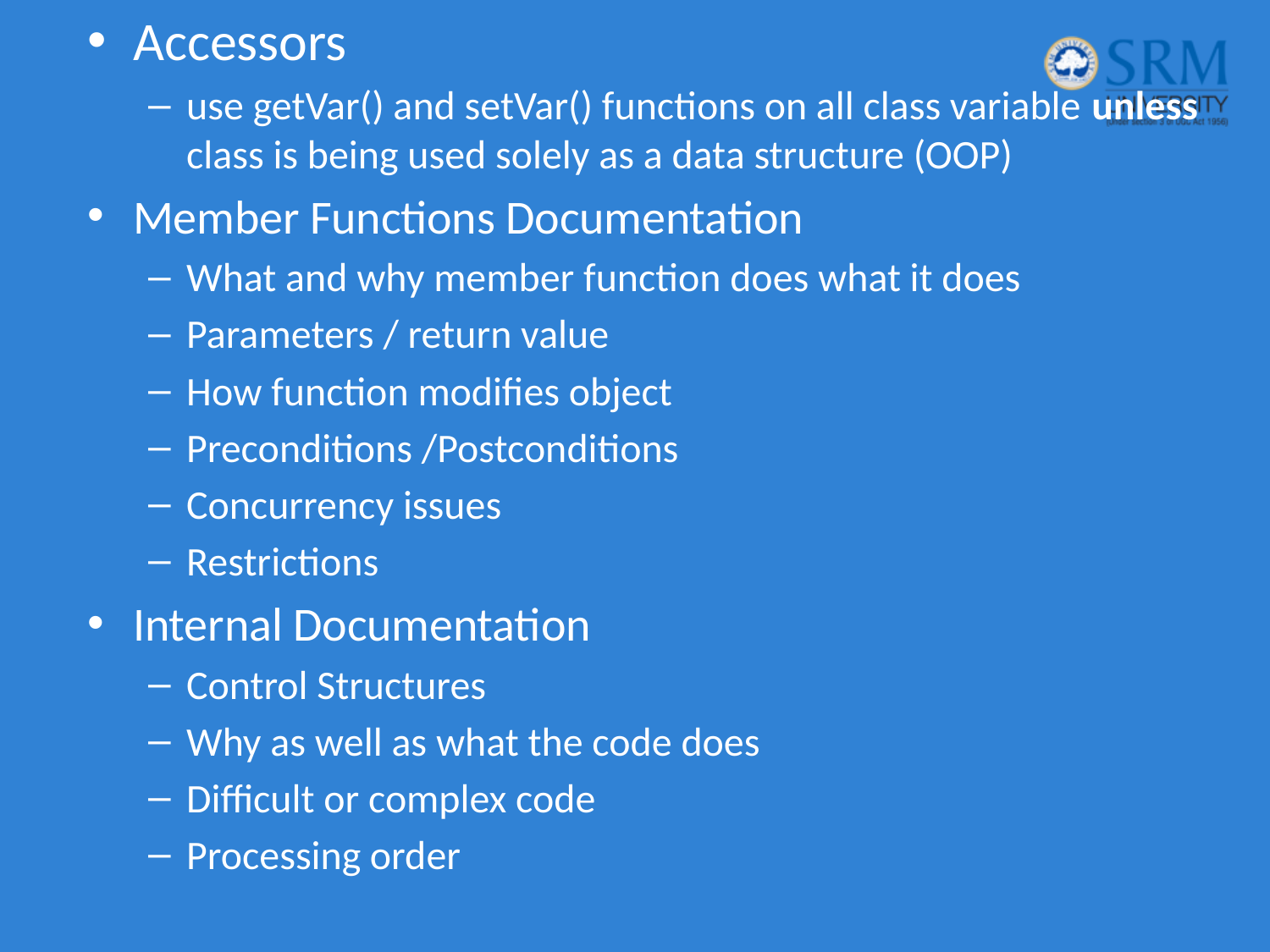

Accessors
use getVar() and setVar() functions on all class variable unless class is being used solely as a data structure (OOP)
Member Functions Documentation
What and why member function does what it does
Parameters / return value
How function modifies object
Preconditions /Postconditions
Concurrency issues
Restrictions
Internal Documentation
Control Structures
Why as well as what the code does
Difficult or complex code
Processing order